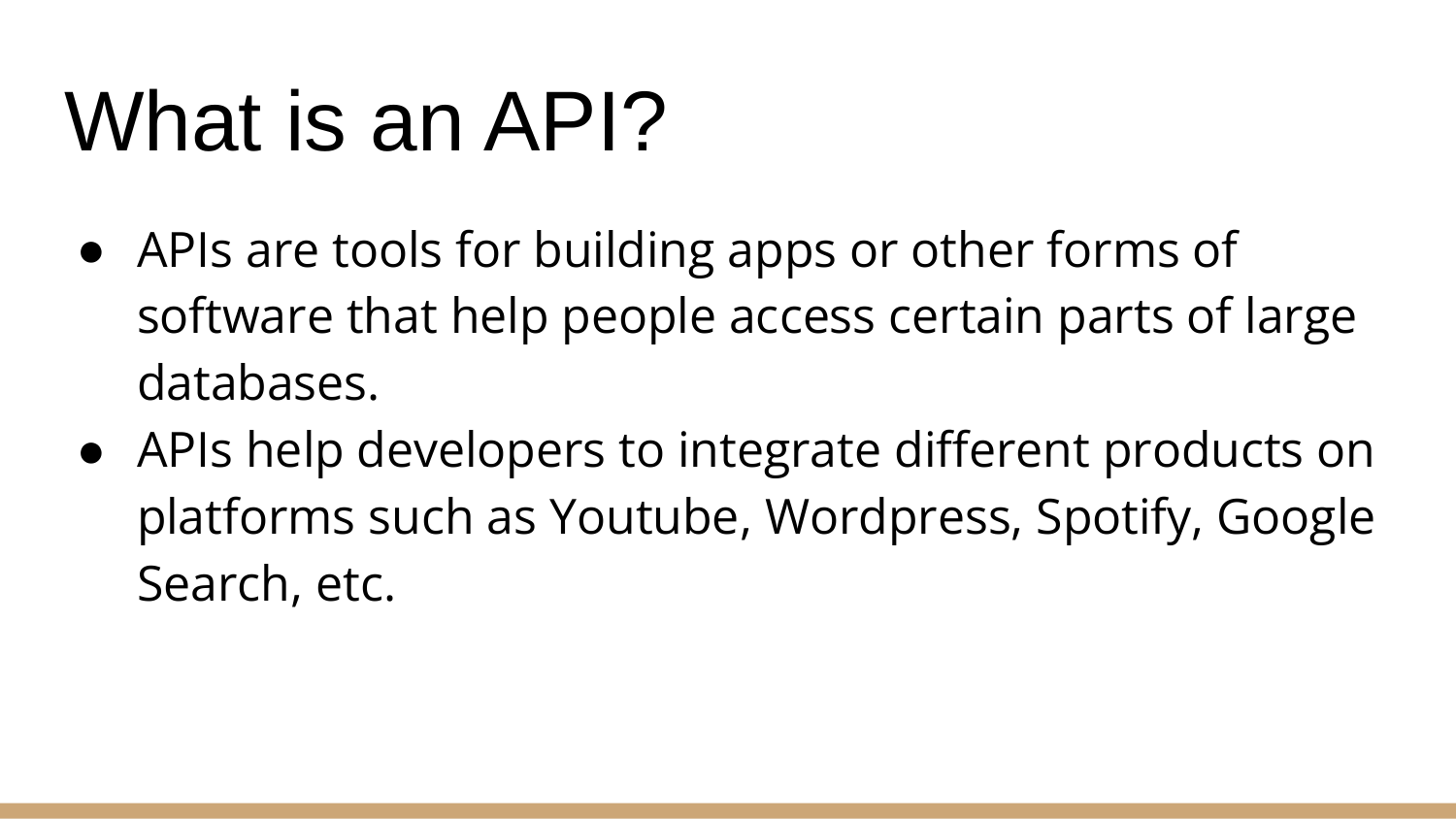

# What is an API?
APIs are tools for building apps or other forms of software that help people access certain parts of large databases.
APIs help developers to integrate different products on platforms such as Youtube, Wordpress, Spotify, Google Search, etc.